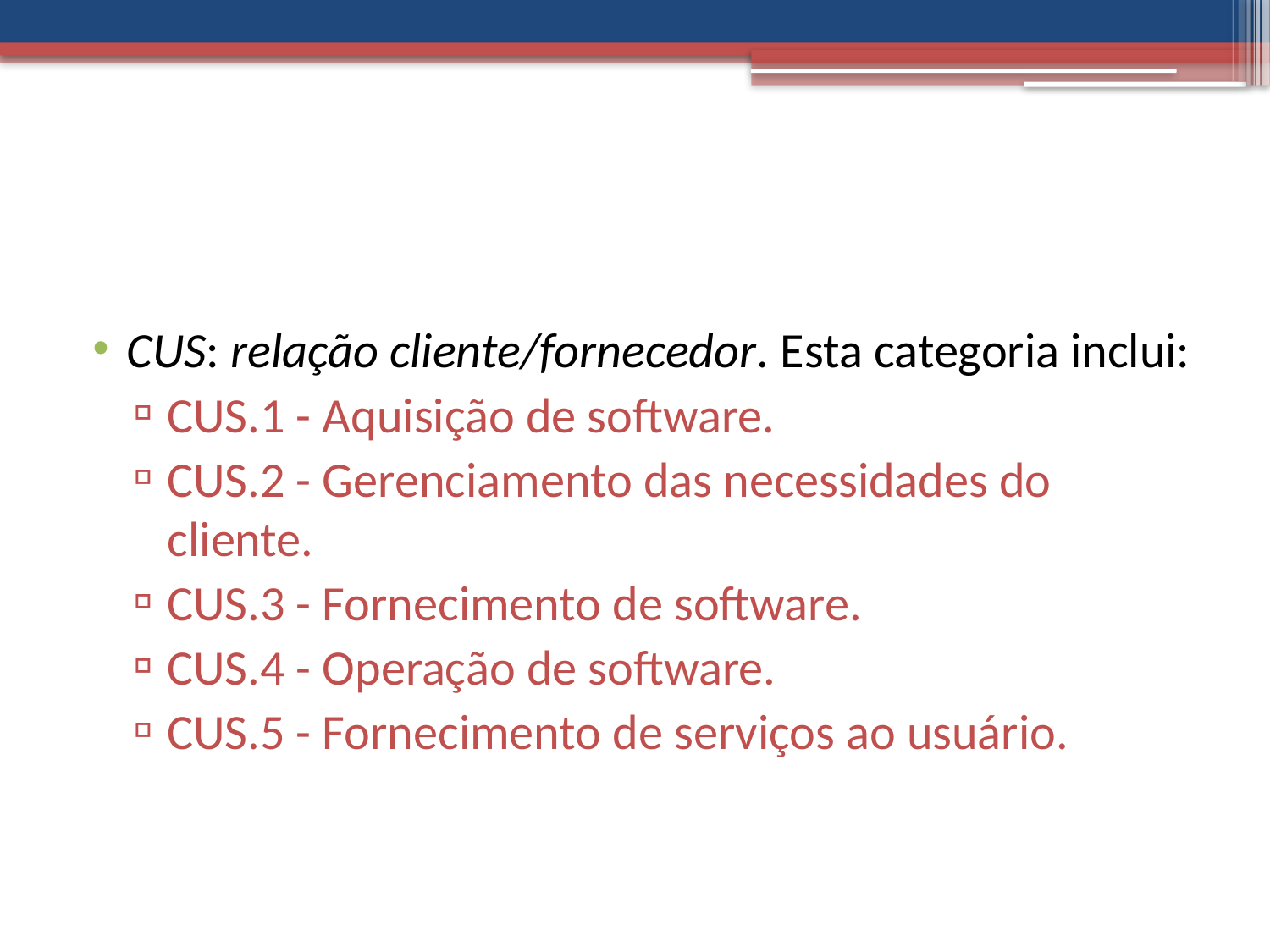

#
CUS: relação cliente/fornecedor. Esta categoria inclui:
CUS.1 - Aquisição de software.
CUS.2 - Gerenciamento das necessidades do cliente.
CUS.3 - Fornecimento de software.
CUS.4 - Operação de software.
CUS.5 - Fornecimento de serviços ao usuário.